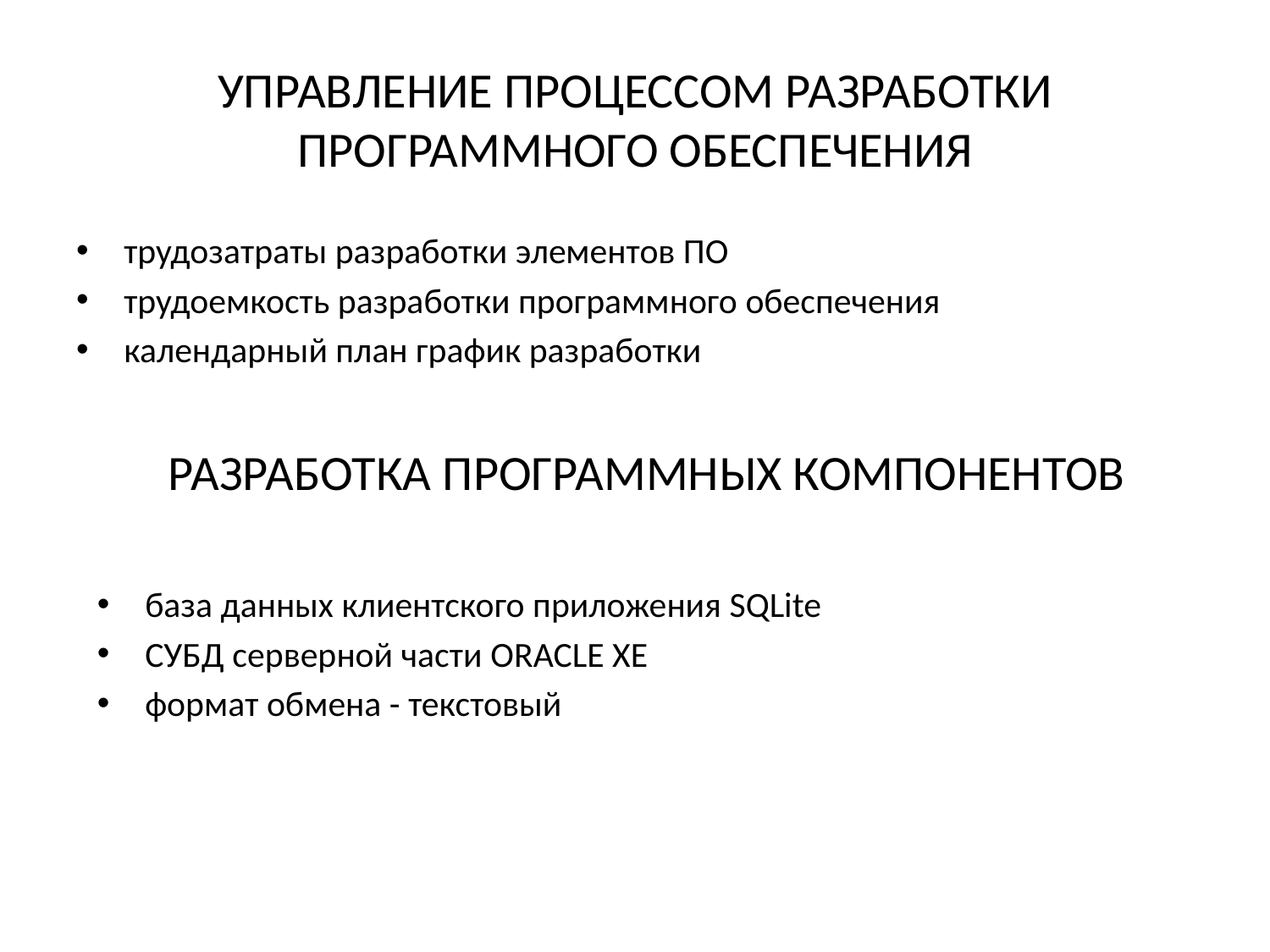

# УПРАВЛЕНИЕ ПРОЦЕССОМ РАЗРАБОТКИ ПРОГРАММНОГО ОБЕСПЕЧЕНИЯ
трудозатраты разработки элементов ПО
трудоемкость разработки программного обеспечения
календарный план график разработки
РАЗРАБОТКА ПРОГРАММНЫХ КОМПОНЕНТОВ
база данных клиентского приложения SQLite
СУБД серверной части ORACLE XE
формат обмена - текстовый